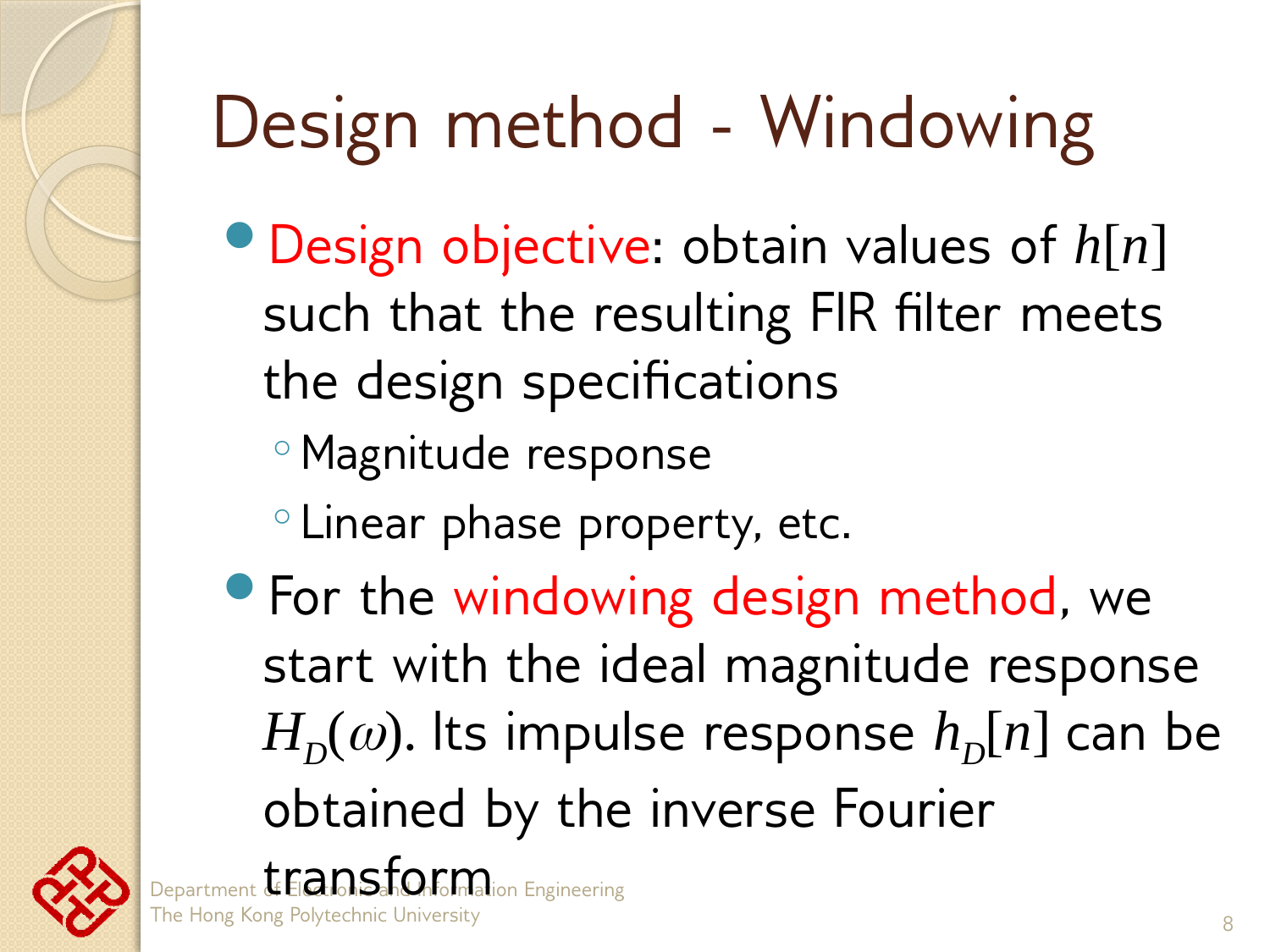

# Design method - Windowing
Design objective: obtain values of h[n] such that the resulting FIR filter meets the design specifications
Magnitude response
Linear phase property, etc.
For the windowing design method, we start with the ideal magnitude response HD(ω). Its impulse response hD[n] can be obtained by the inverse Fourier transform

8